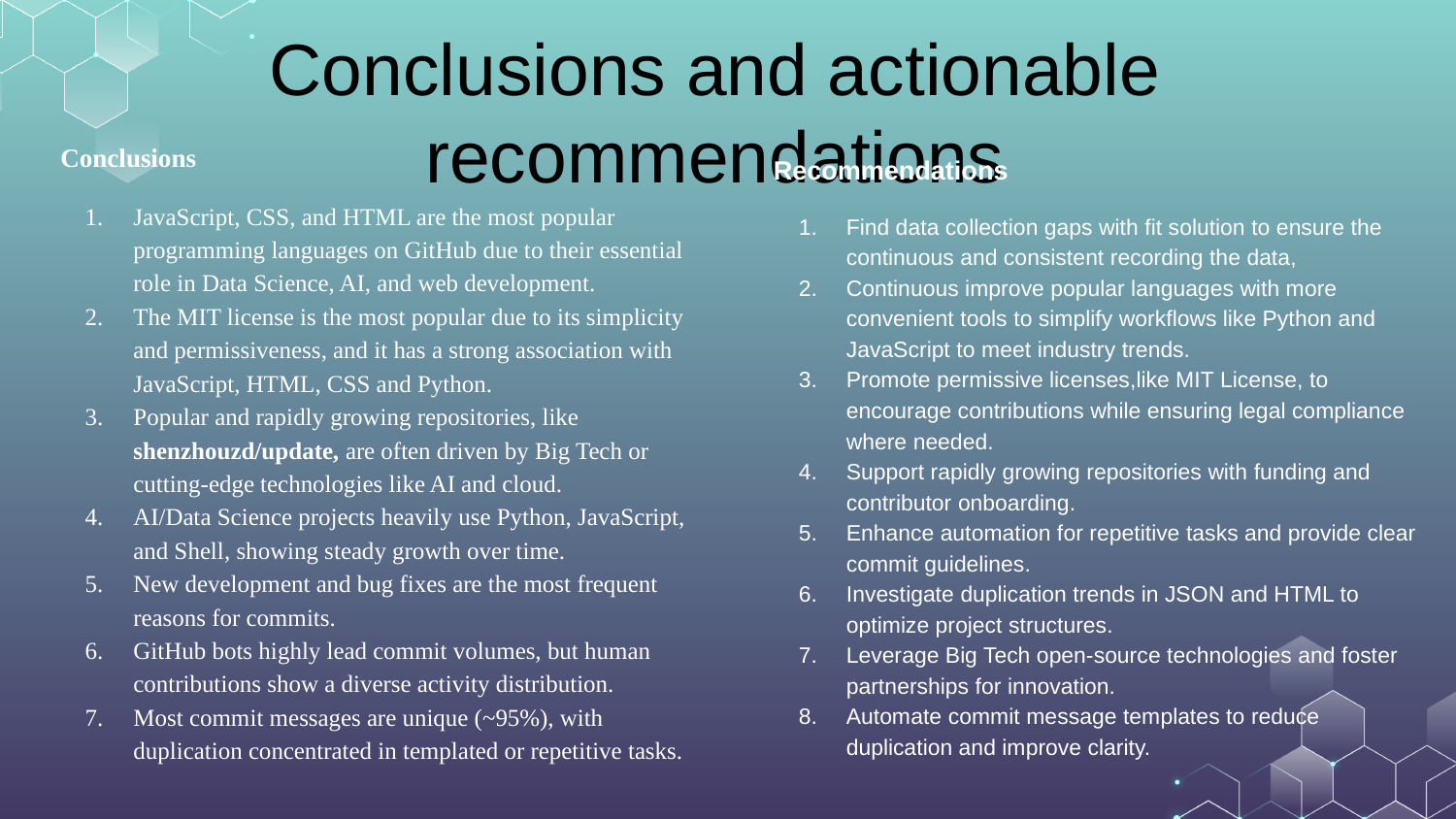

# Conclusions and actionable recommendations
Conclusions
JavaScript, CSS, and HTML are the most popular programming languages on GitHub due to their essential role in Data Science, AI, and web development.
The MIT license is the most popular due to its simplicity and permissiveness, and it has a strong association with JavaScript, HTML, CSS and Python.
Popular and rapidly growing repositories, like shenzhouzd/update, are often driven by Big Tech or cutting-edge technologies like AI and cloud.
AI/Data Science projects heavily use Python, JavaScript, and Shell, showing steady growth over time.
New development and bug fixes are the most frequent reasons for commits.
GitHub bots highly lead commit volumes, but human contributions show a diverse activity distribution.
Most commit messages are unique (~95%), with duplication concentrated in templated or repetitive tasks.
Recommendations
Find data collection gaps with fit solution to ensure the continuous and consistent recording the data,
Continuous improve popular languages with more convenient tools to simplify workflows like Python and JavaScript to meet industry trends.
Promote permissive licenses,like MIT License, to encourage contributions while ensuring legal compliance where needed.
Support rapidly growing repositories with funding and contributor onboarding.
Enhance automation for repetitive tasks and provide clear commit guidelines.
Investigate duplication trends in JSON and HTML to optimize project structures.
Leverage Big Tech open-source technologies and foster partnerships for innovation.
Automate commit message templates to reduce duplication and improve clarity.